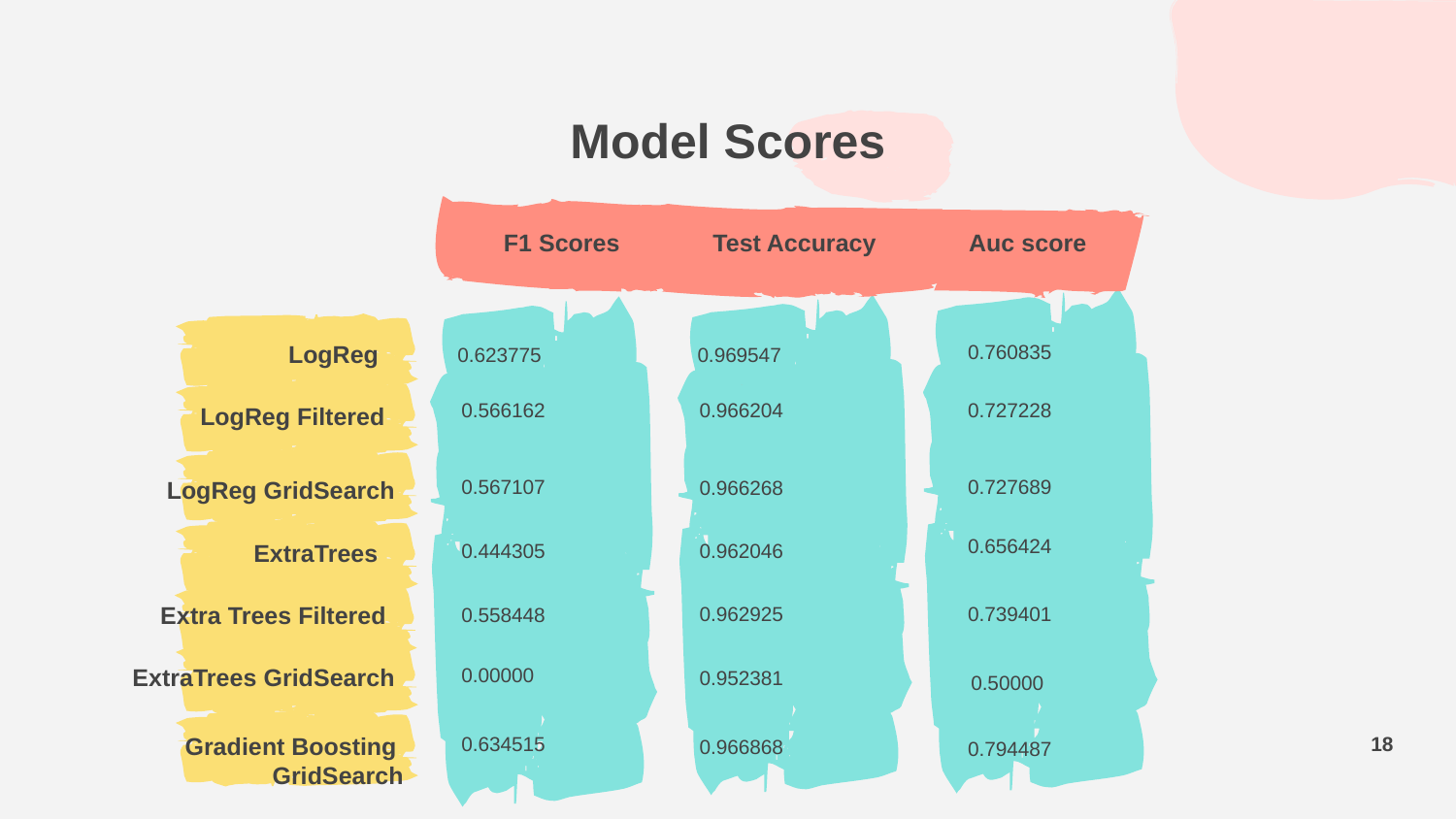

# Model Scores
F1 Scores
Test Accuracy
Auc score

LogReg
0.760835
0.969547
0.623775

0.966204
0.727228
0.566162
LogReg Filtered

LogReg GridSearch
0.727689
0.567107
0.966268

0.656424
ExtraTrees
0.444305
0.962046

Extra Trees Filtered
0.739401
0.962925
0.558448

ExtraTrees GridSearch
0.00000
0.952381
0.50000

Gradient Boosting  GridSearch
18
0.634515
0.966868
0.794487